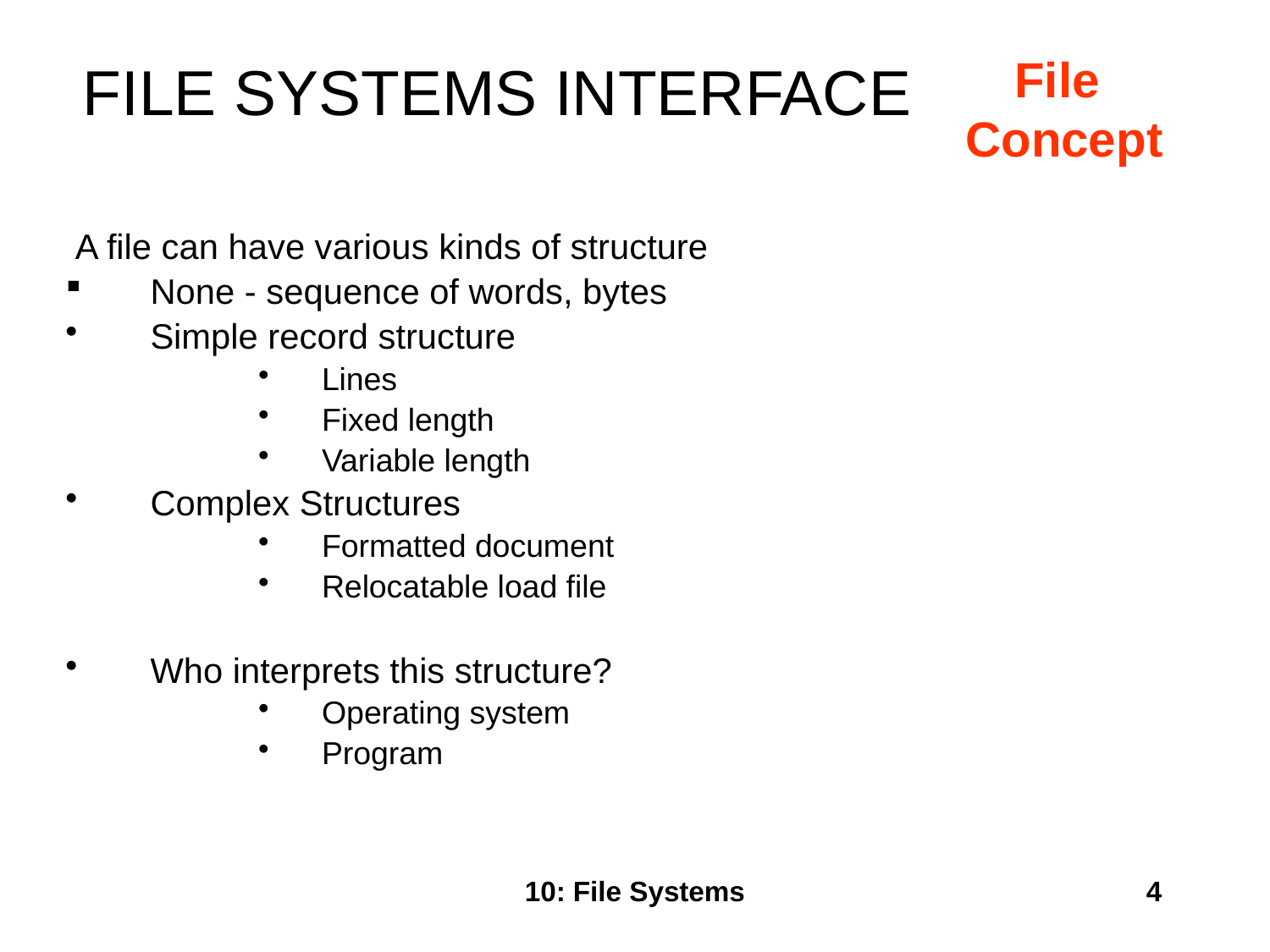

# FILE SYSTEMS INTERFACE
File  Concept
 A file can have various kinds of structure
None - sequence of words, bytes
Simple record structure
Lines
Fixed length
Variable length
Complex Structures
Formatted document
Relocatable load file

Who interprets this structure?
Operating system
Program
10: File Systems
4